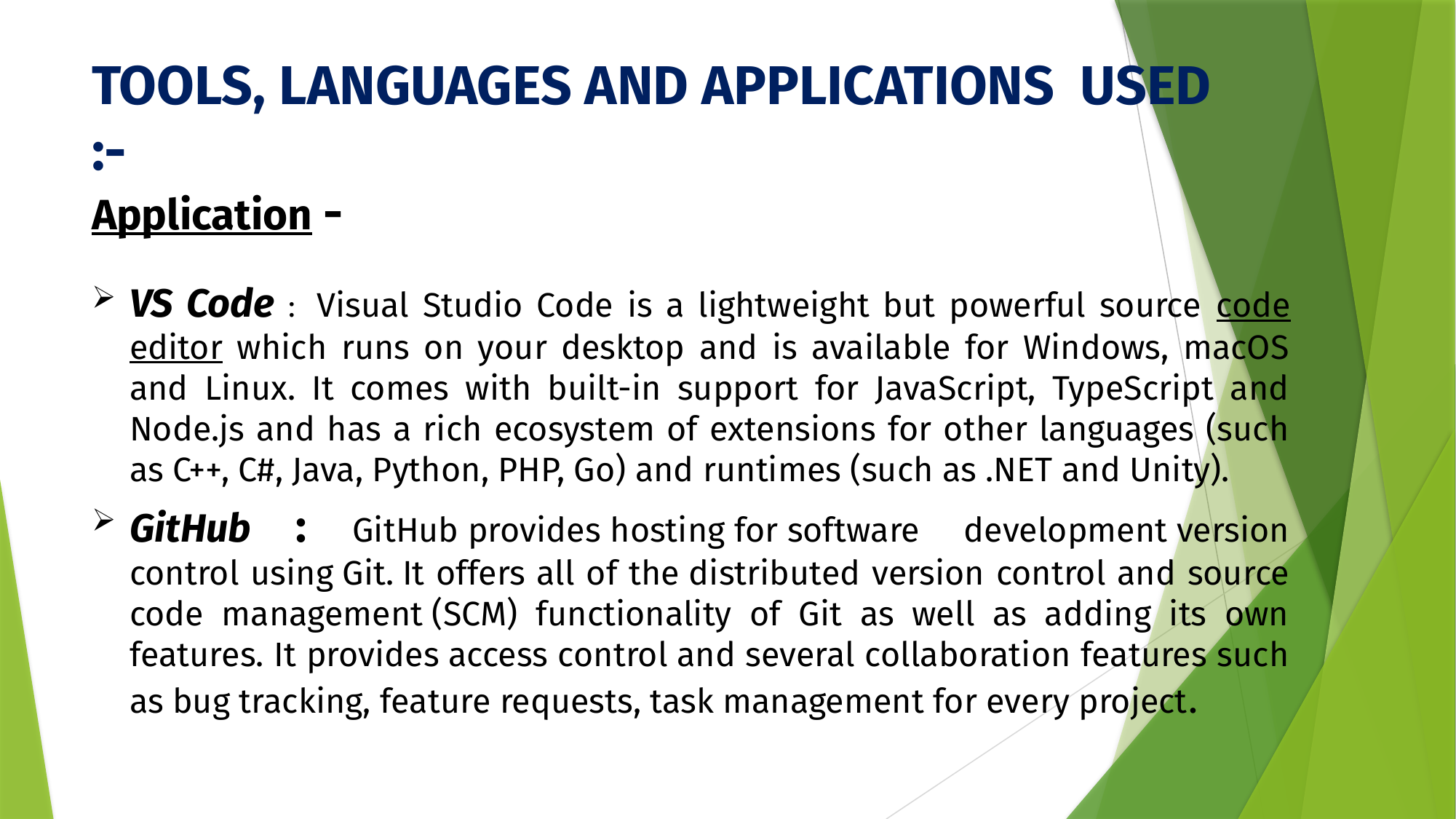

# TOOLS, LANGUAGES AND APPLICATIONS  USED :- Application -
VS Code :  Visual Studio Code is a lightweight but powerful source code editor which runs on your desktop and is available for Windows, macOS and Linux. It comes with built-in support for JavaScript, TypeScript and Node.js and has a rich ecosystem of extensions for other languages (such as C++, C#, Java, Python, PHP, Go) and runtimes (such as .NET and Unity).
GitHub : GitHub provides hosting for software development version control using Git. It offers all of the distributed version control and source code management (SCM) functionality of Git as well as adding its own features. It provides access control and several collaboration features such as bug tracking, feature requests, task management for every project.